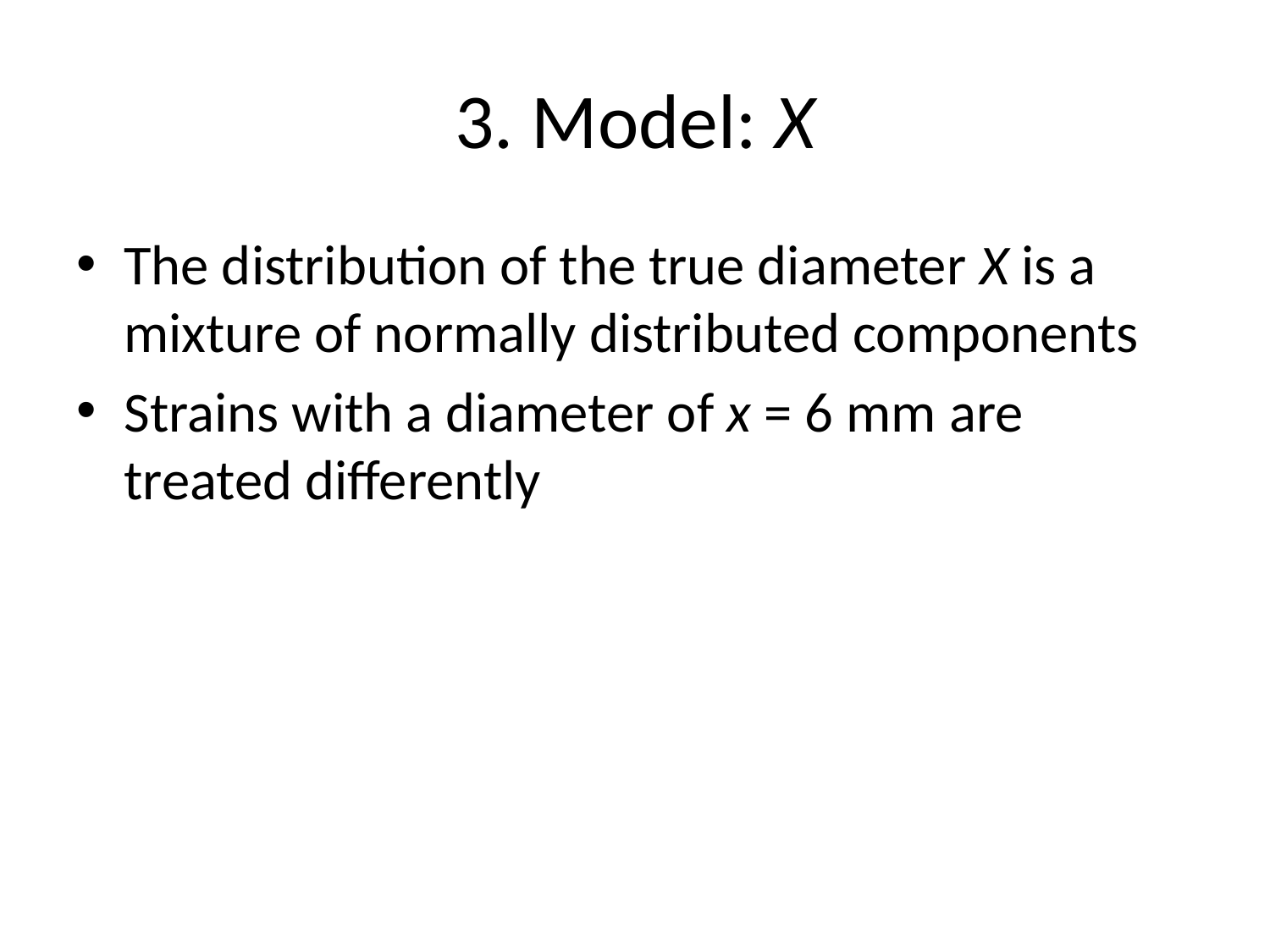

# 3. Model: X
The distribution of the true diameter X is a mixture of normally distributed components
Strains with a diameter of x = 6 mm are treated differently